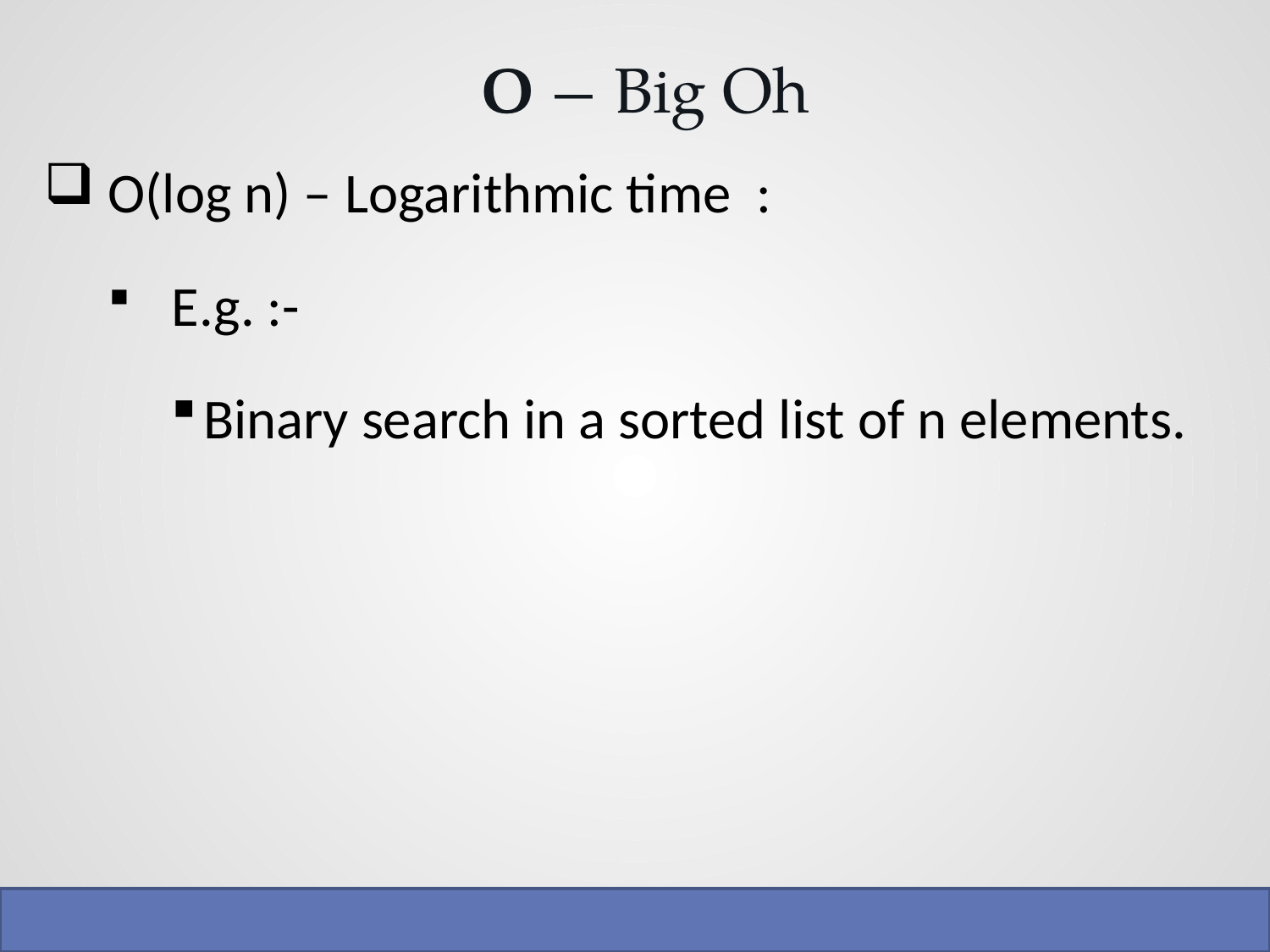

# O − Big Oh
 O(log n) – Logarithmic time  :
  E.g. :-
Binary search in a sorted list of n elements.